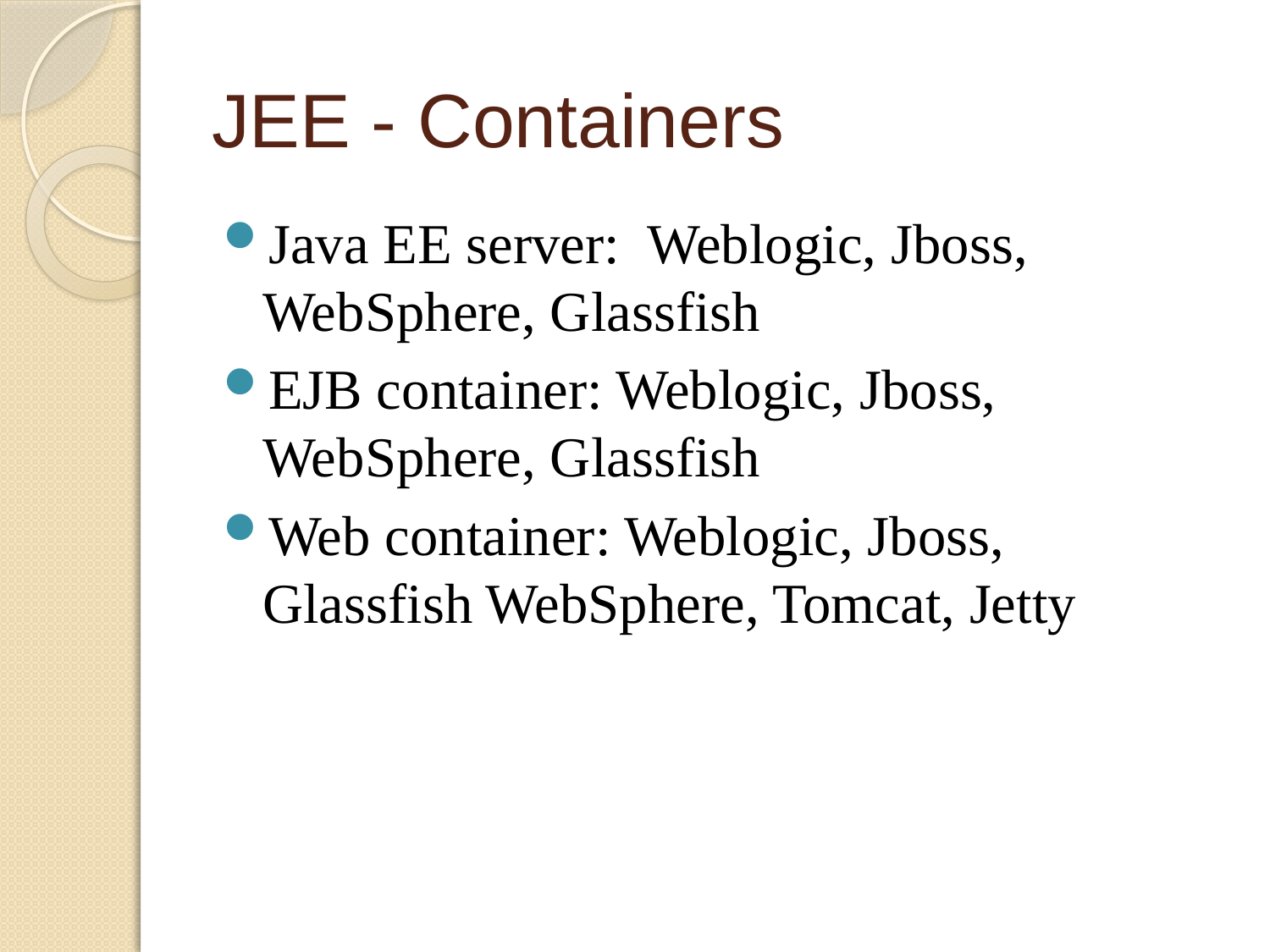

# JEE - Containers
Java EE server:  Weblogic, Jboss, WebSphere, Glassfish
EJB container: Weblogic, Jboss, WebSphere, Glassfish
Web container: Weblogic, Jboss, Glassfish WebSphere, Tomcat, Jetty